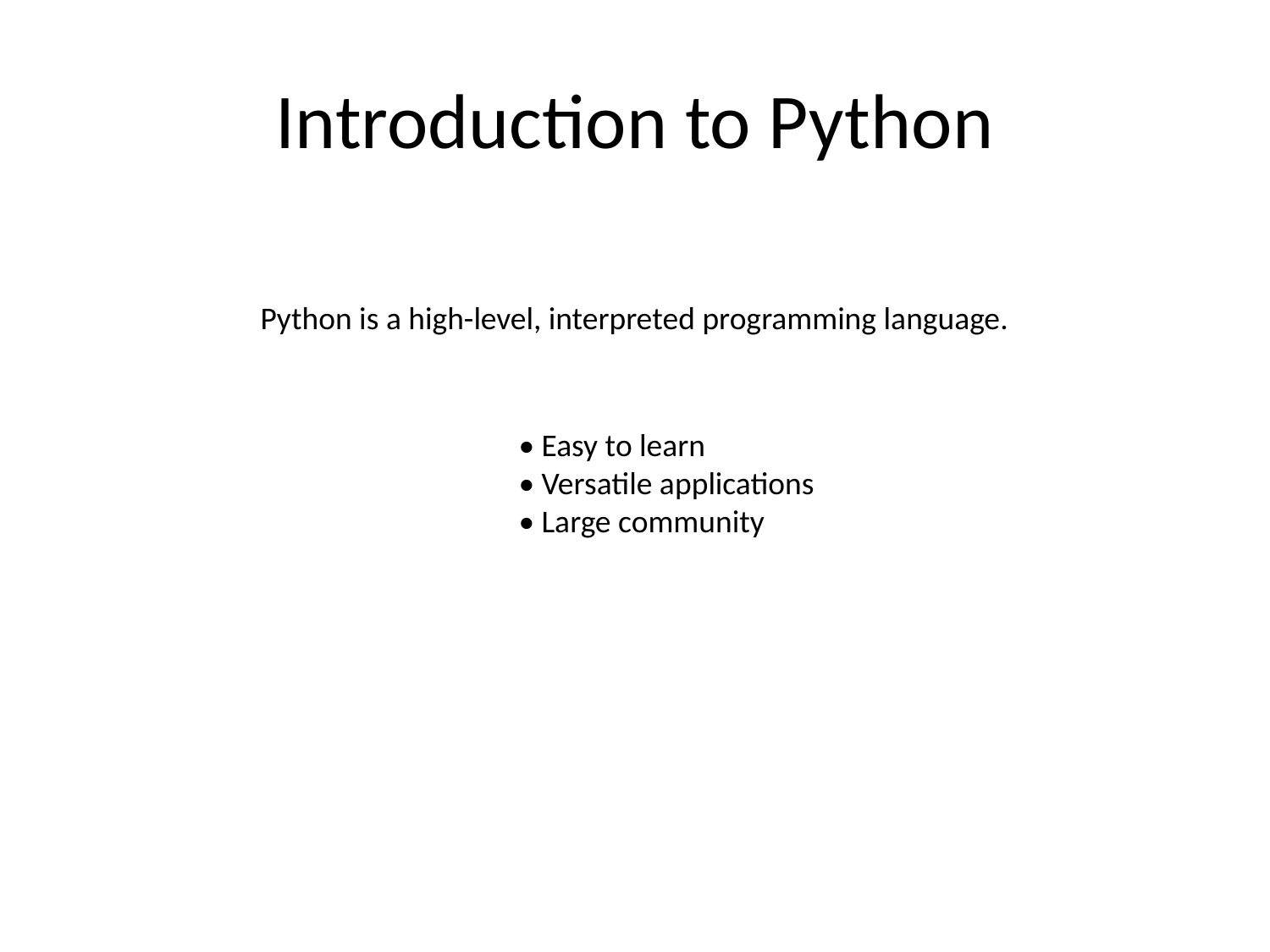

# Introduction to Python

Python is a high-level, interpreted programming language.

• Easy to learn
• Versatile applications
• Large community